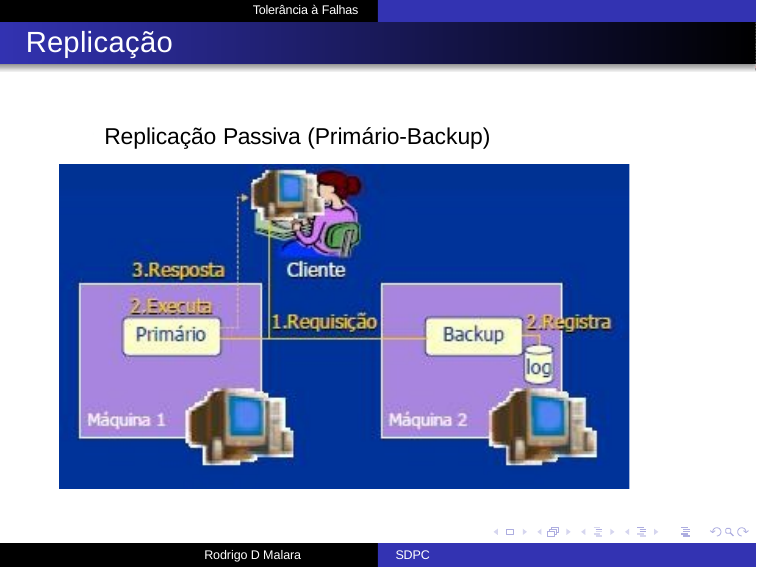

Tolerância à Falhas
Replicação

Replicação Passiva (Primário-Backup)

Rodrigo D Malara
SDPC